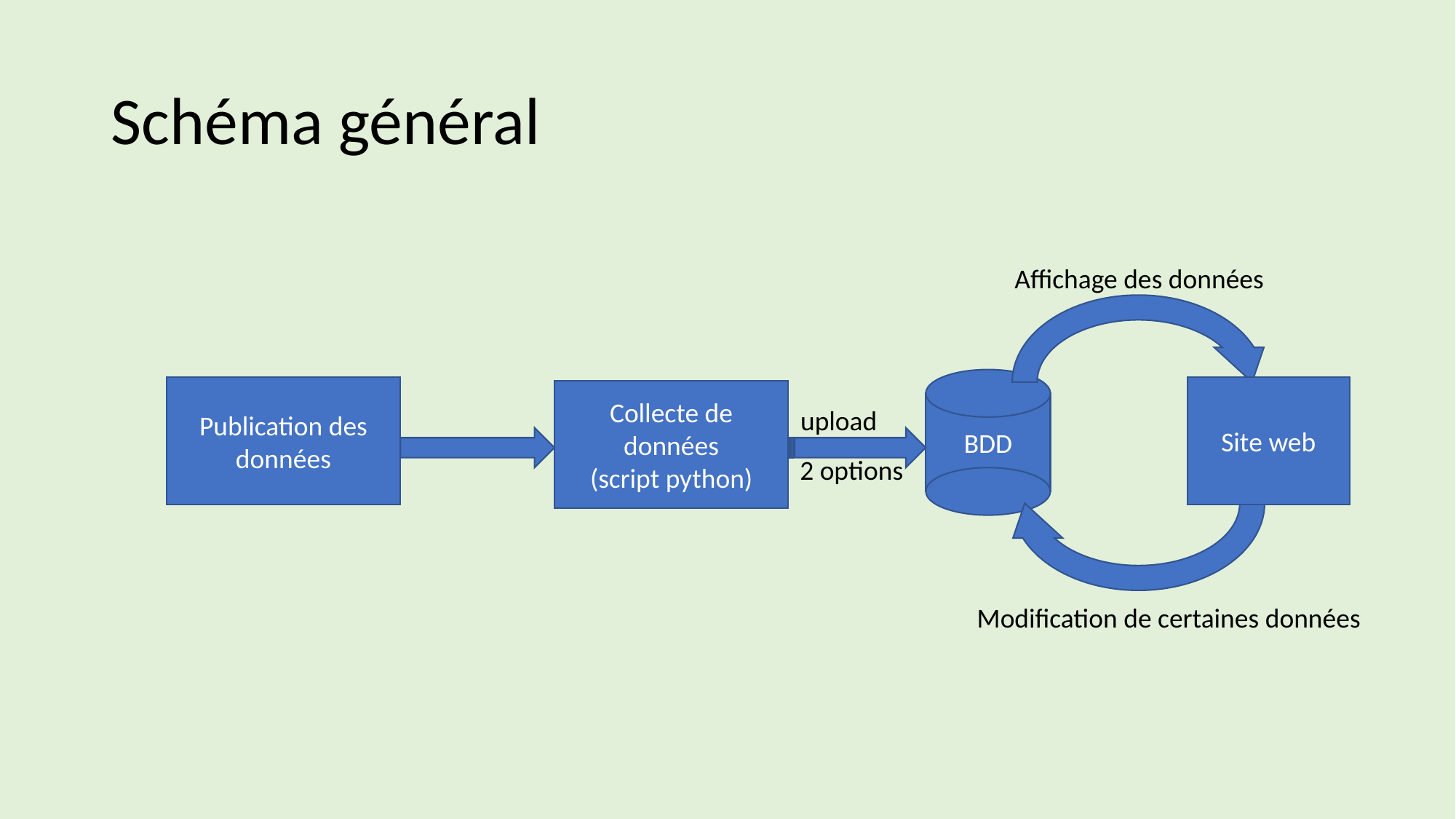

# Schéma général
Affichage des données

BDD

Publication des données
Site web
Collecte de données
(script python)
upload

2 options
Modification de certaines données